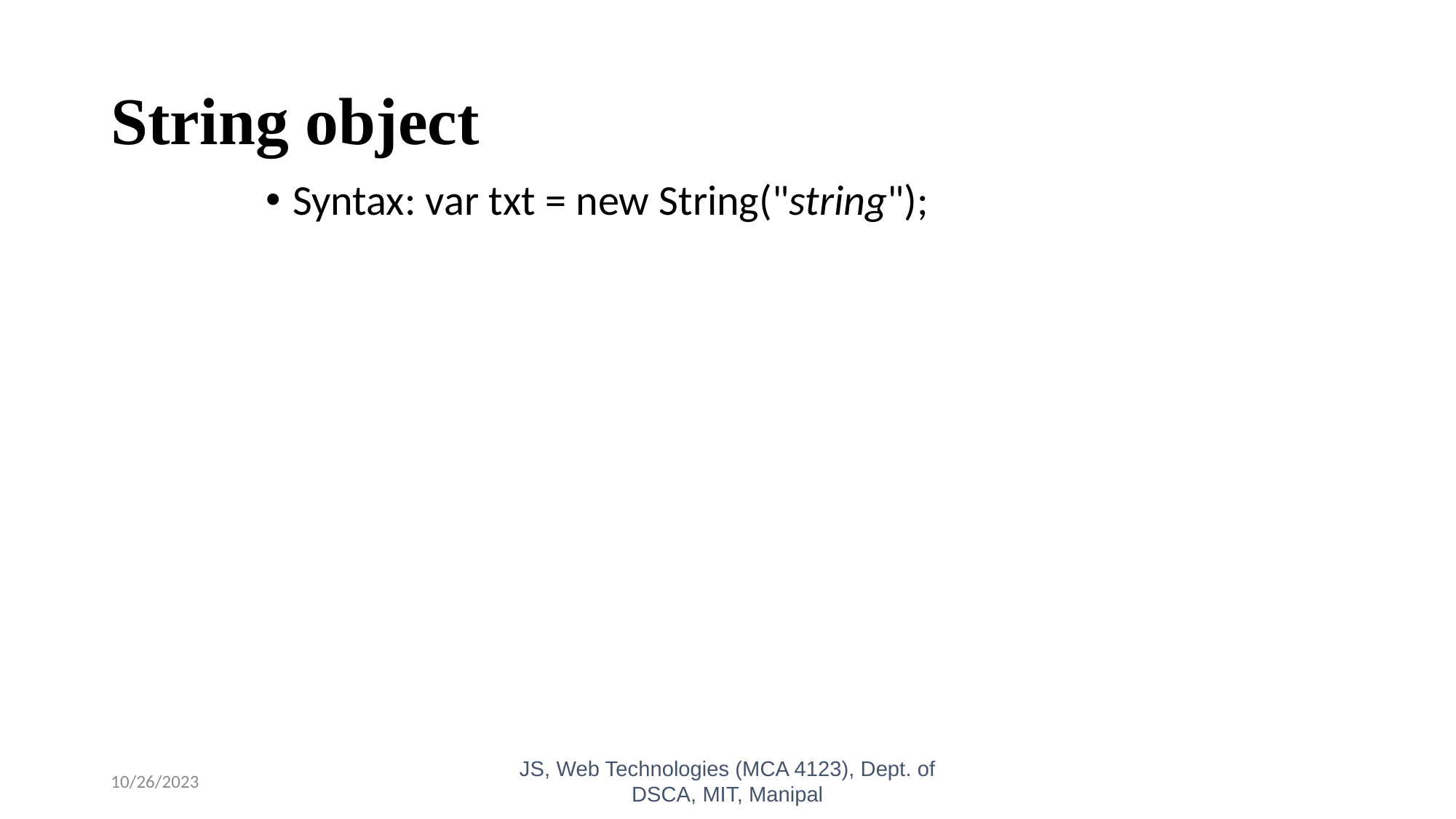

# String object
Syntax: var txt = new String("string");
10/26/2023
JS, Web Technologies (MCA 4123), Dept. of DSCA, MIT, Manipal
29